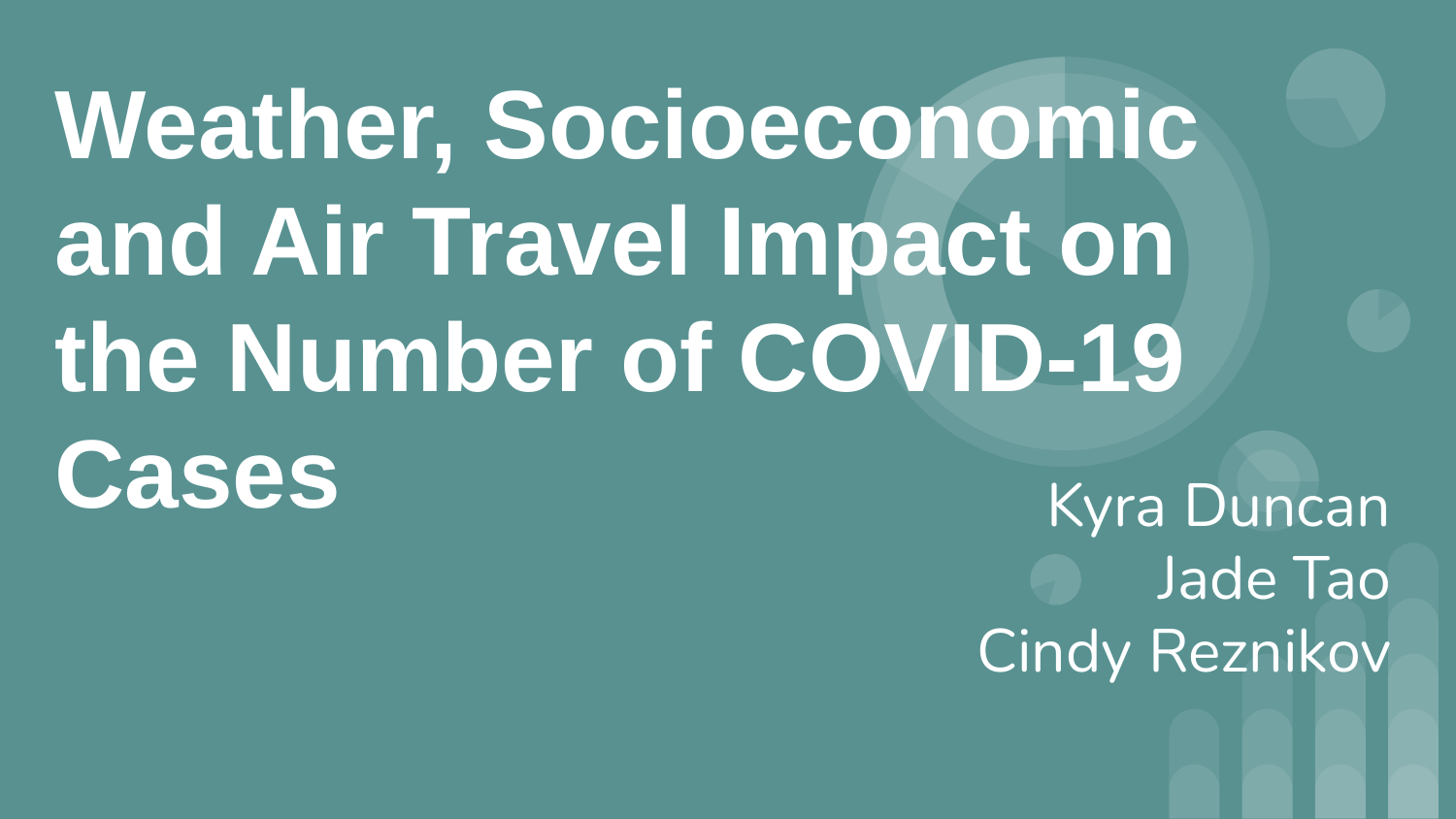

# Weather, Socioeconomic and Air Travel Impact on the Number of COVID-19 Cases
Kyra Duncan
Jade Tao
Cindy Reznikov